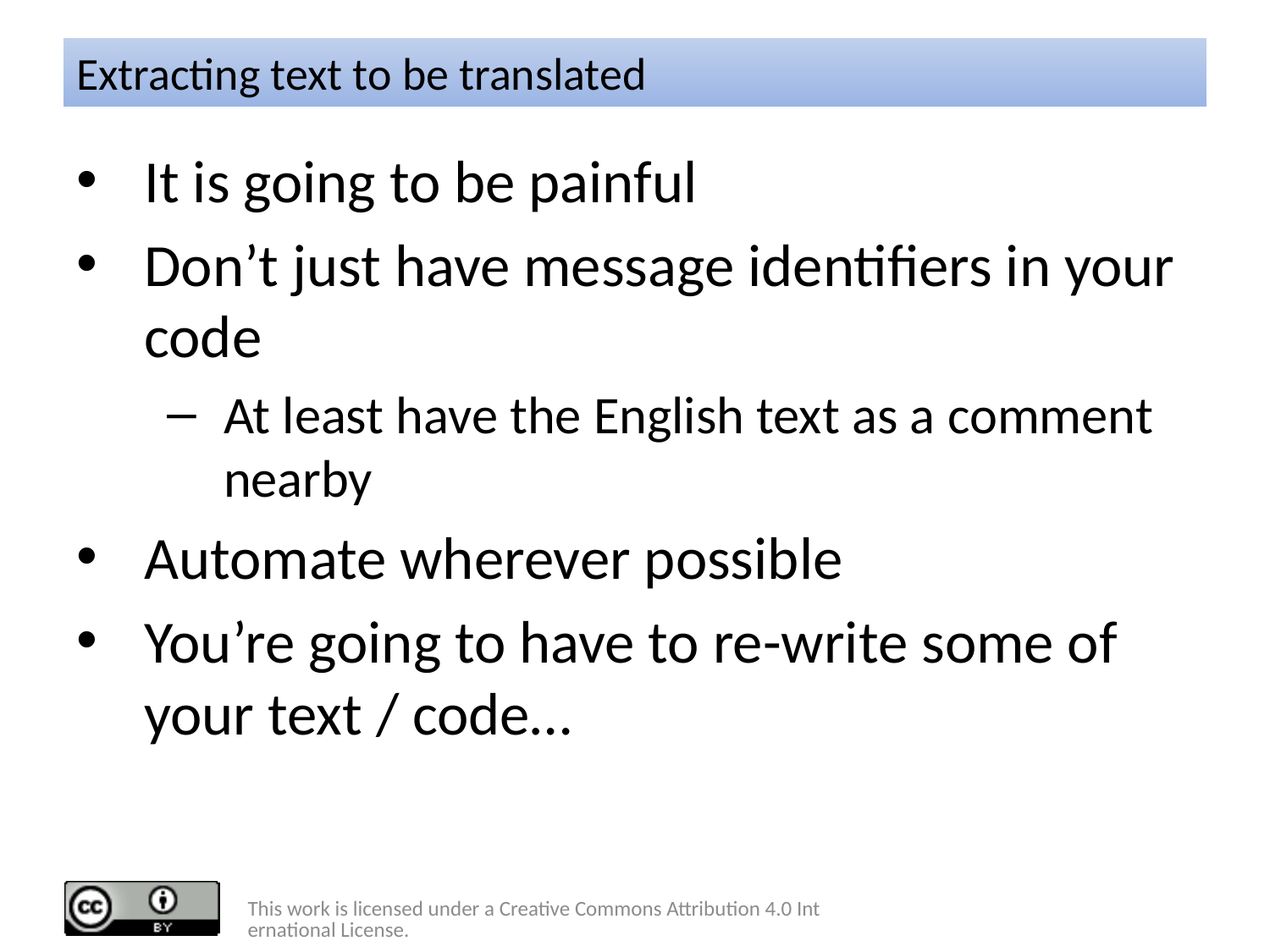

# Extracting text to be translated
It is going to be painful
Don’t just have message identifiers in your code
At least have the English text as a comment nearby
Automate wherever possible
You’re going to have to re-write some of your text / code…

This work is licensed under a Creative Commons Attribution 4.0 International License.